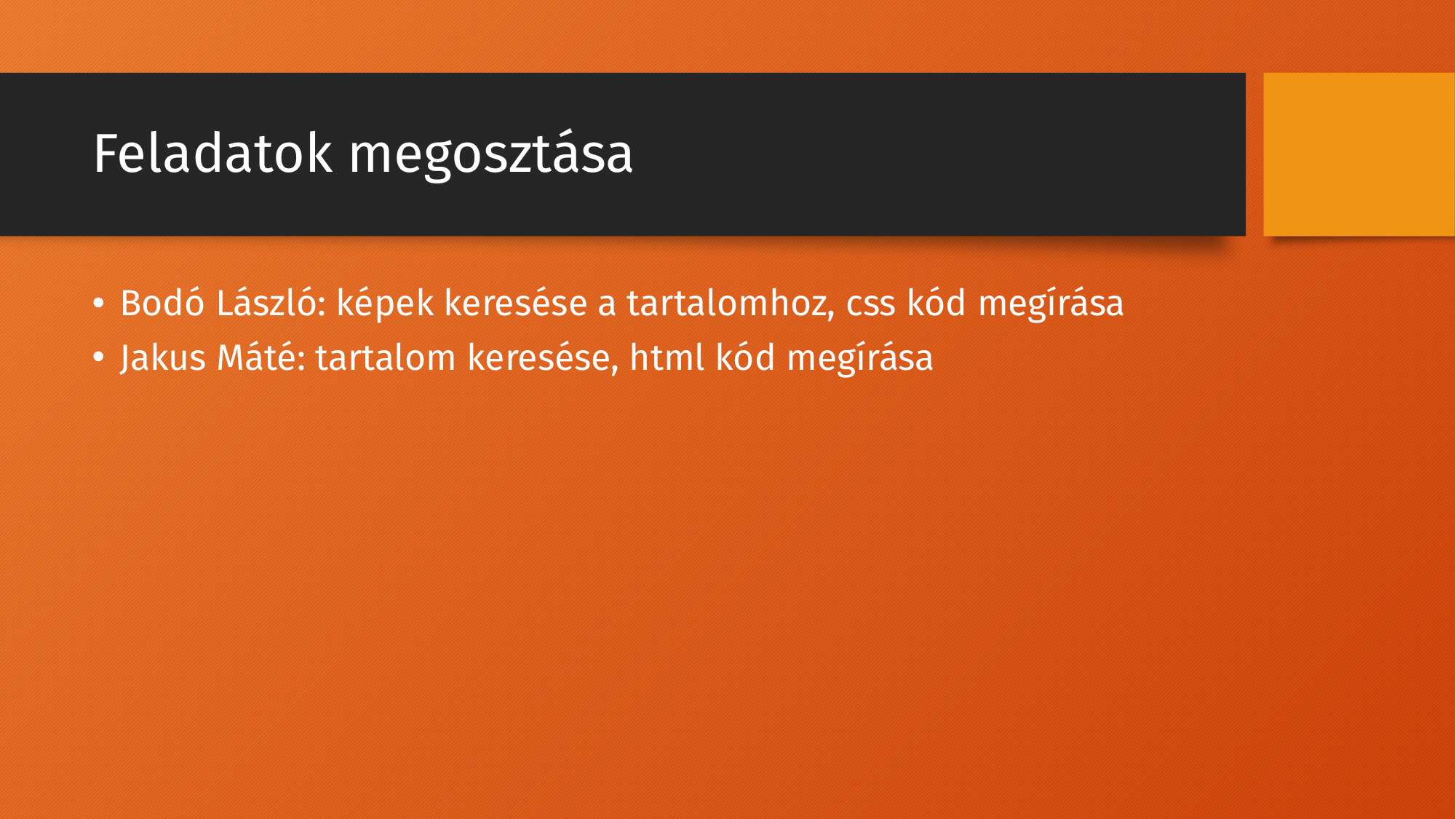

# Feladatok megosztása
Bodó László: képek keresése a tartalomhoz, css kód megírása
Jakus Máté: tartalom keresése, html kód megírása